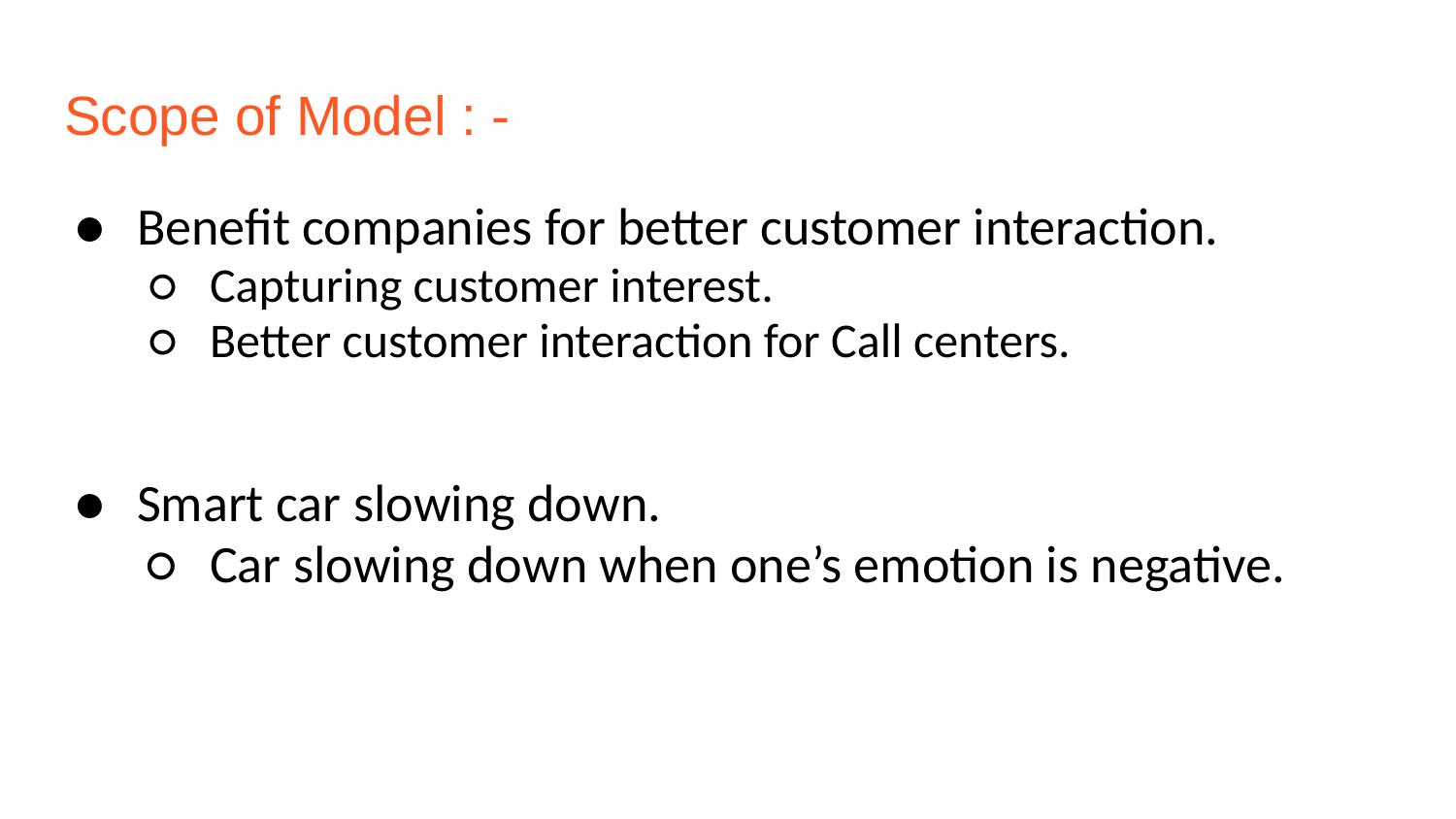

# Scope of Model : -
Benefit companies for better customer interaction.
Capturing customer interest.
Better customer interaction for Call centers.

Smart car slowing down.
Car slowing down when one’s emotion is negative.